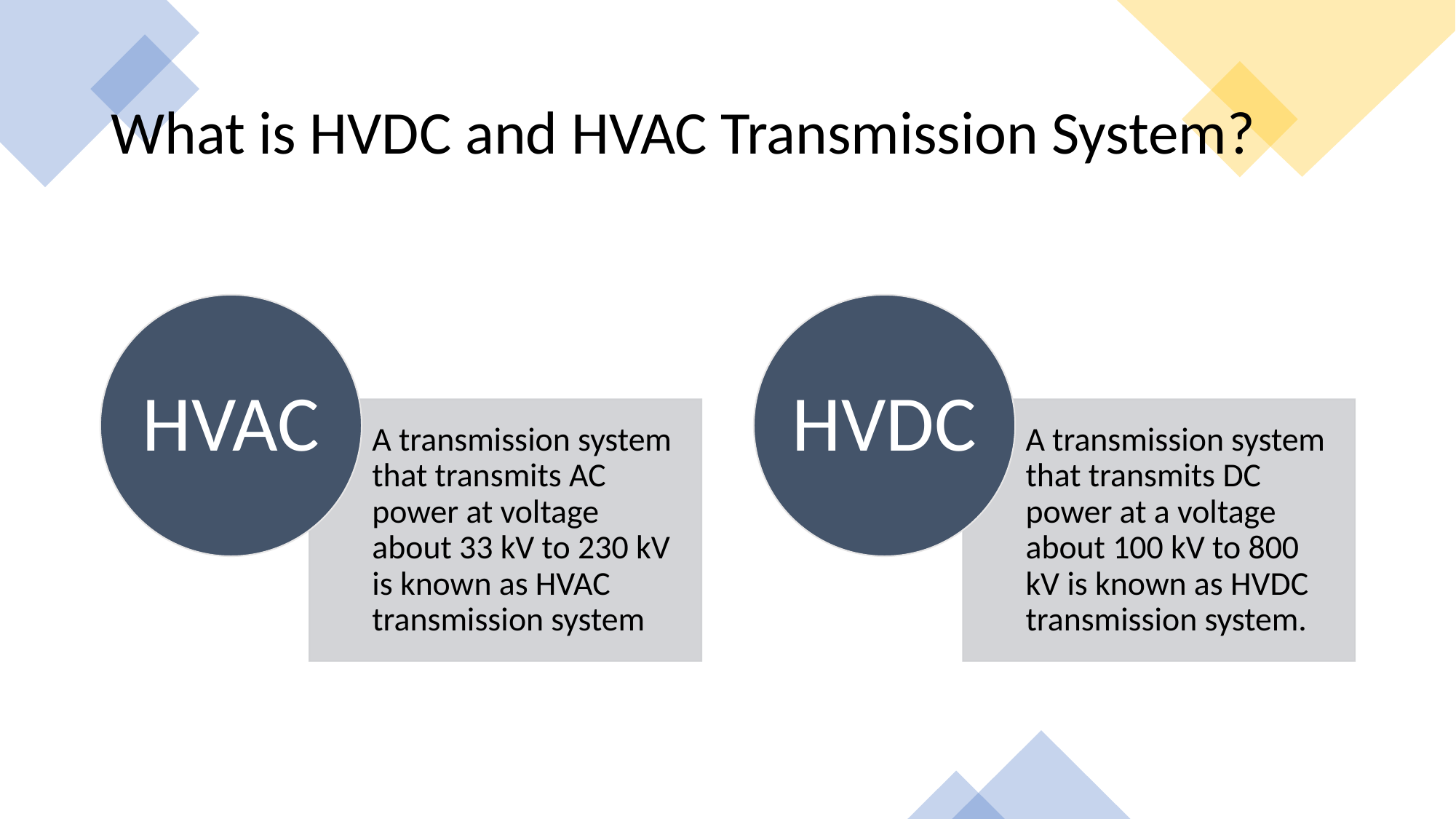

# What is HVDC and HVAC Transmission System?

A transmission system that transmits AC power at voltage about 33 kV to 230 kV is known as HVAC transmission system
HVAC
A transmission system that transmits DC power at a voltage about 100 kV to 800 kV is known as HVDC transmission system.
HVDC